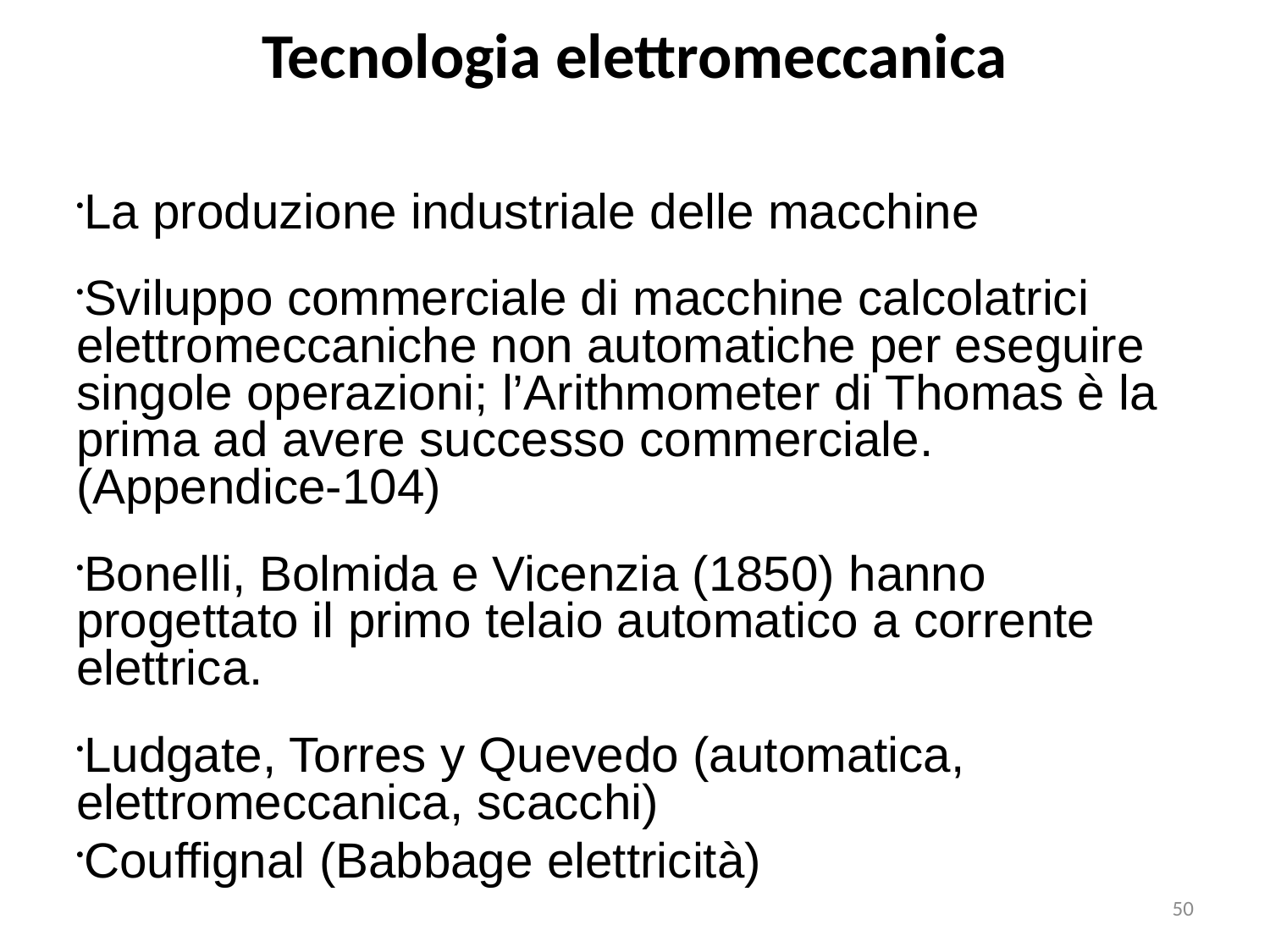

Tecnologia elettromeccanica

La produzione industriale delle macchine

Sviluppo commerciale di macchine calcolatrici elettromeccaniche non automatiche per eseguire singole operazioni; l’Arithmometer di Thomas è la prima ad avere successo commerciale. (Appendice-104)

Bonelli, Bolmida e Vicenzia (1850) hanno progettato il primo telaio automatico a corrente elettrica.

Ludgate, Torres y Quevedo (automatica, elettromeccanica, scacchi)
Couffignal (Babbage elettricità)
50